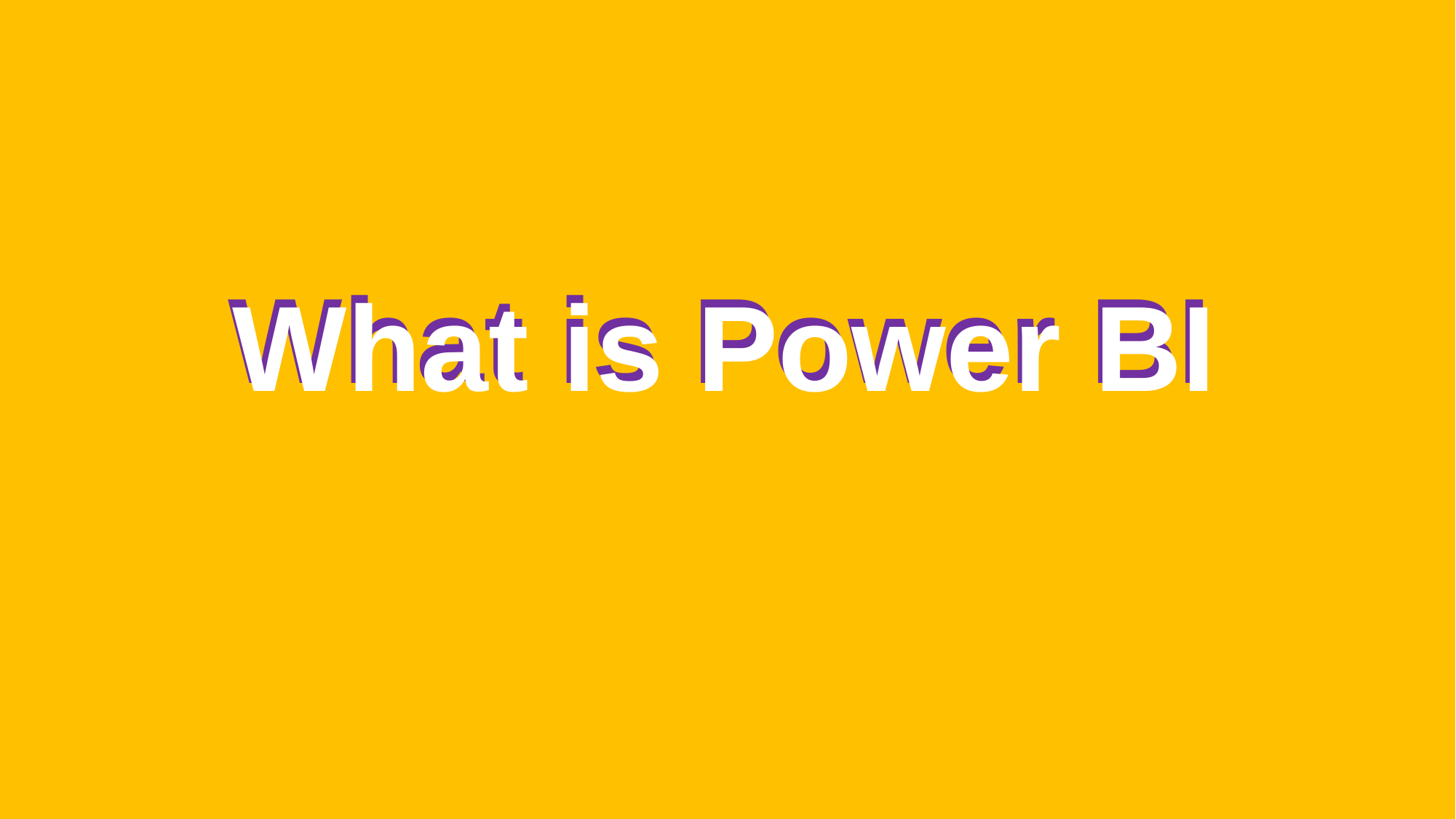

What is Power BI
What is Power BI